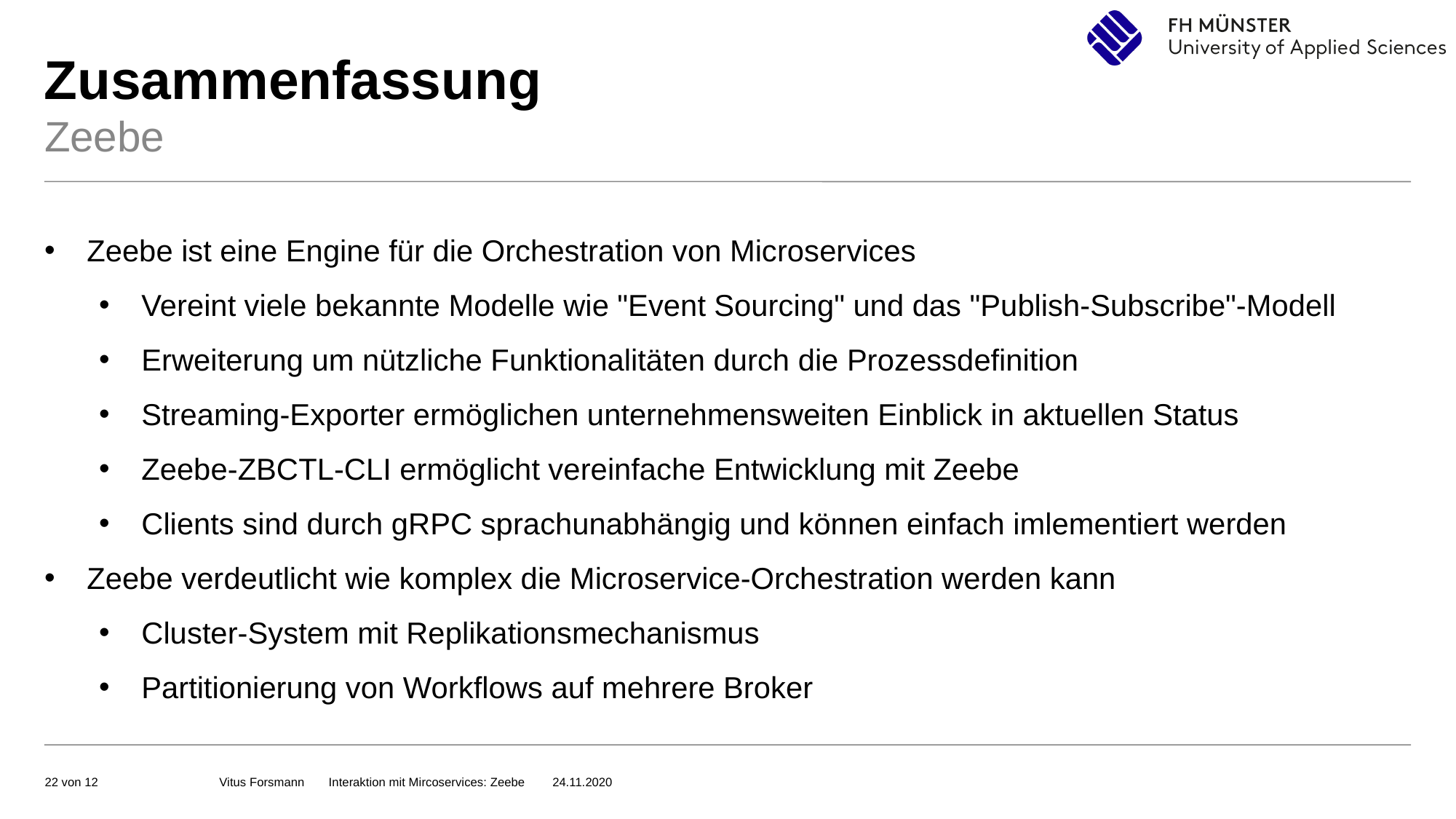

Zusammenfassung
Zeebe
Zeebe ist eine Engine für die Orchestration von Microservices
Vereint viele bekannte Modelle wie "Event Sourcing" und das "Publish-Subscribe"-Modell
Erweiterung um nützliche Funktionalitäten durch die Prozessdefinition
Streaming-Exporter ermöglichen unternehmensweiten Einblick in aktuellen Status
Zeebe-ZBCTL-CLI ermöglicht vereinfache Entwicklung mit Zeebe
Clients sind durch gRPC sprachunabhängig und können einfach imlementiert werden
Zeebe verdeutlicht wie komplex die Microservice-Orchestration werden kann
Cluster-System mit Replikationsmechanismus
Partitionierung von Workflows auf mehrere Broker

Vitus Forsmann  Interaktion mit Mircoservices: Zeebe   24.11.2020